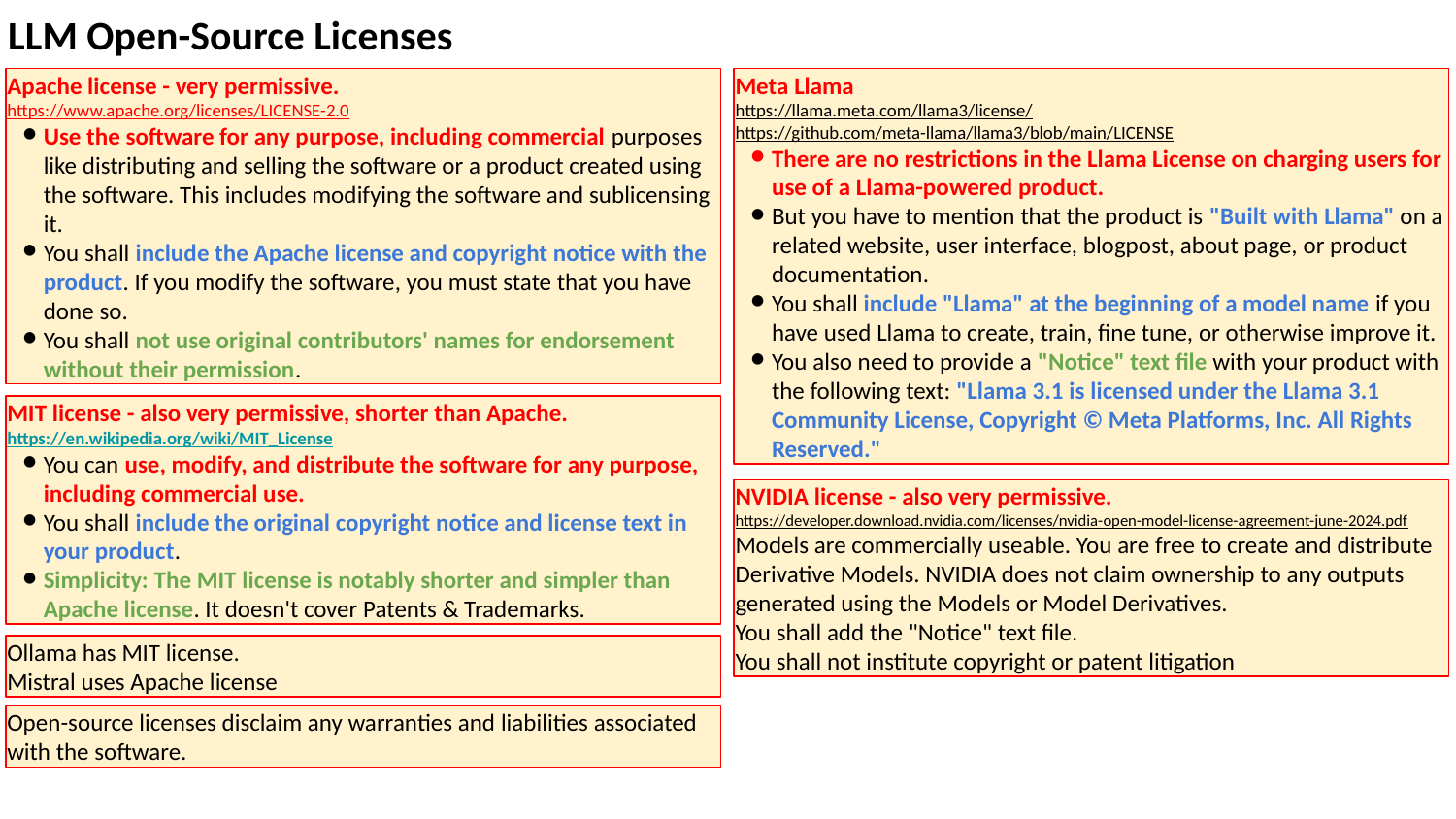

LLM Open-Source Licenses
Apache license - very permissive.
https://www.apache.org/licenses/LICENSE-2.0
Use the software for any purpose, including commercial purposes like distributing and selling the software or a product created using the software. This includes modifying the software and sublicensing it.
You shall include the Apache license and copyright notice with the product. If you modify the software, you must state that you have done so.
You shall not use original contributors' names for endorsement without their permission.
Meta Llama
https://llama.meta.com/llama3/license/
https://github.com/meta-llama/llama3/blob/main/LICENSE
There are no restrictions in the Llama License on charging users for use of a Llama-powered product.
But you have to mention that the product is "Built with Llama" on a related website, user interface, blogpost, about page, or product documentation.
You shall include "Llama" at the beginning of a model name if you have used Llama to create, train, fine tune, or otherwise improve it.
You also need to provide a "Notice" text file with your product with the following text: "Llama 3.1 is licensed under the Llama 3.1 Community License, Copyright © Meta Platforms, Inc. All Rights Reserved."
MIT license - also very permissive, shorter than Apache.
https://en.wikipedia.org/wiki/MIT_License
You can use, modify, and distribute the software for any purpose, including commercial use.
You shall include the original copyright notice and license text in your product.
Simplicity: The MIT license is notably shorter and simpler than Apache license. It doesn't cover Patents & Trademarks.
NVIDIA license - also very permissive.
https://developer.download.nvidia.com/licenses/nvidia-open-model-license-agreement-june-2024.pdf
Models are commercially useable. You are free to create and distribute Derivative Models. NVIDIA does not claim ownership to any outputs generated using the Models or Model Derivatives.
You shall add the "Notice" text file.
You shall not institute copyright or patent litigation
Ollama has MIT license.
Mistral uses Apache license
Open-source licenses disclaim any warranties and liabilities associated with the software.